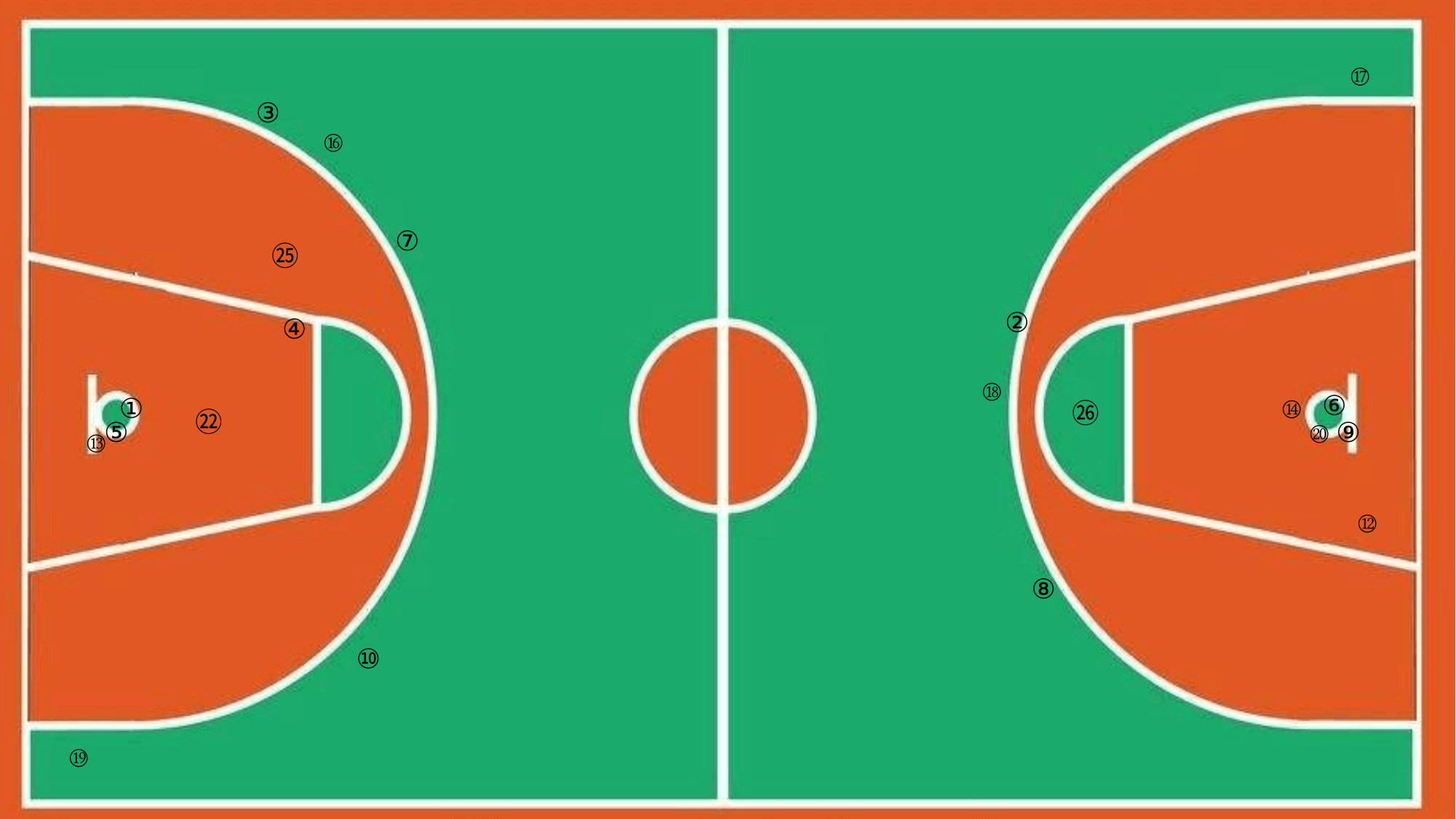

⑰
③
⑯
⑦
㉕
②
④
⑱
⑥
①
⑭
㉖
㉒
⑤
⑨
⑳
⑬
⑫
⑧
⑩
⑲